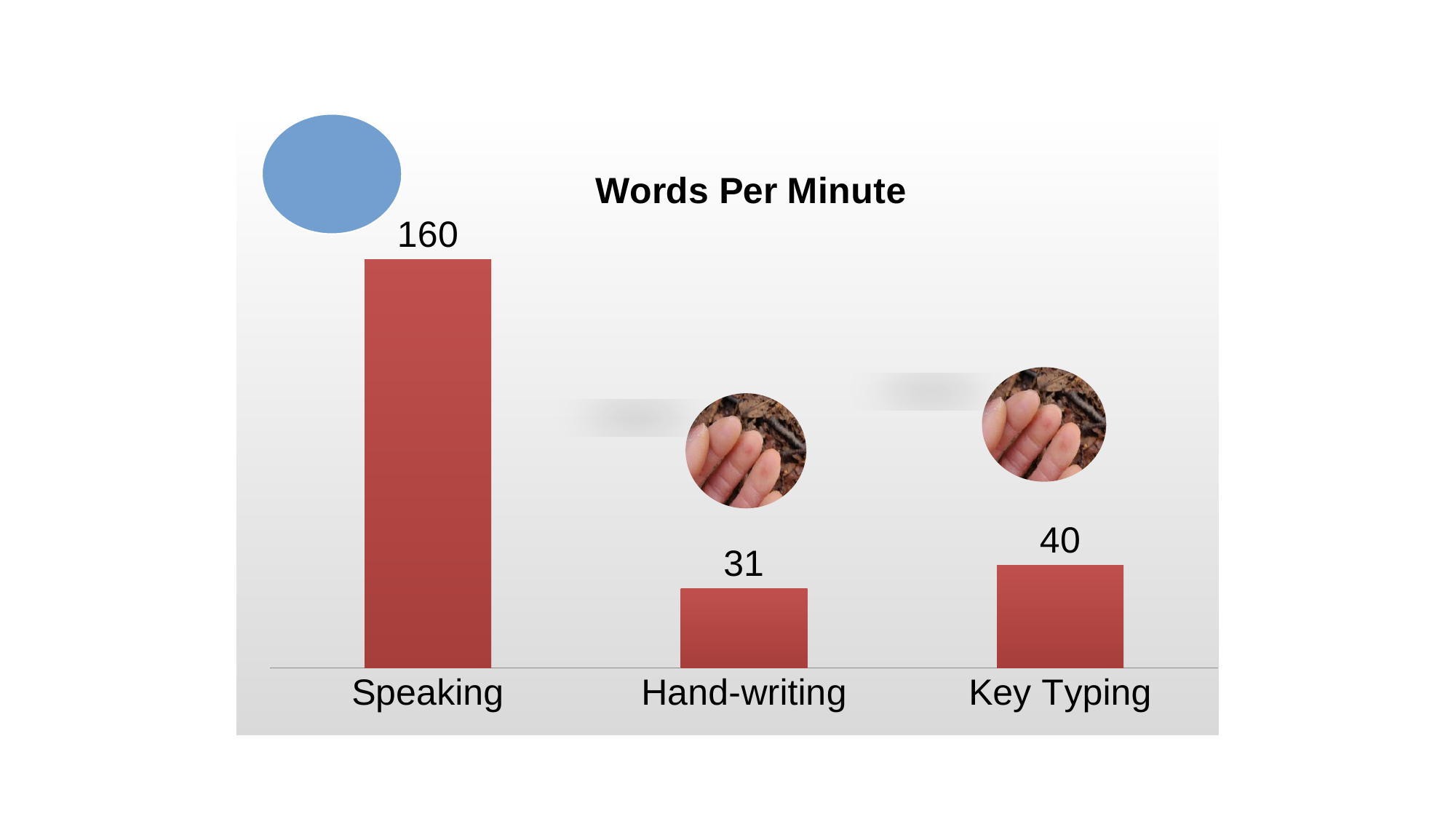

### Chart:

| Category | Words Per Minute |
|---|---|
| Speaking | 160.0 |
| Hand-writing | 31.0 |
| Key Typing | 40.0 |